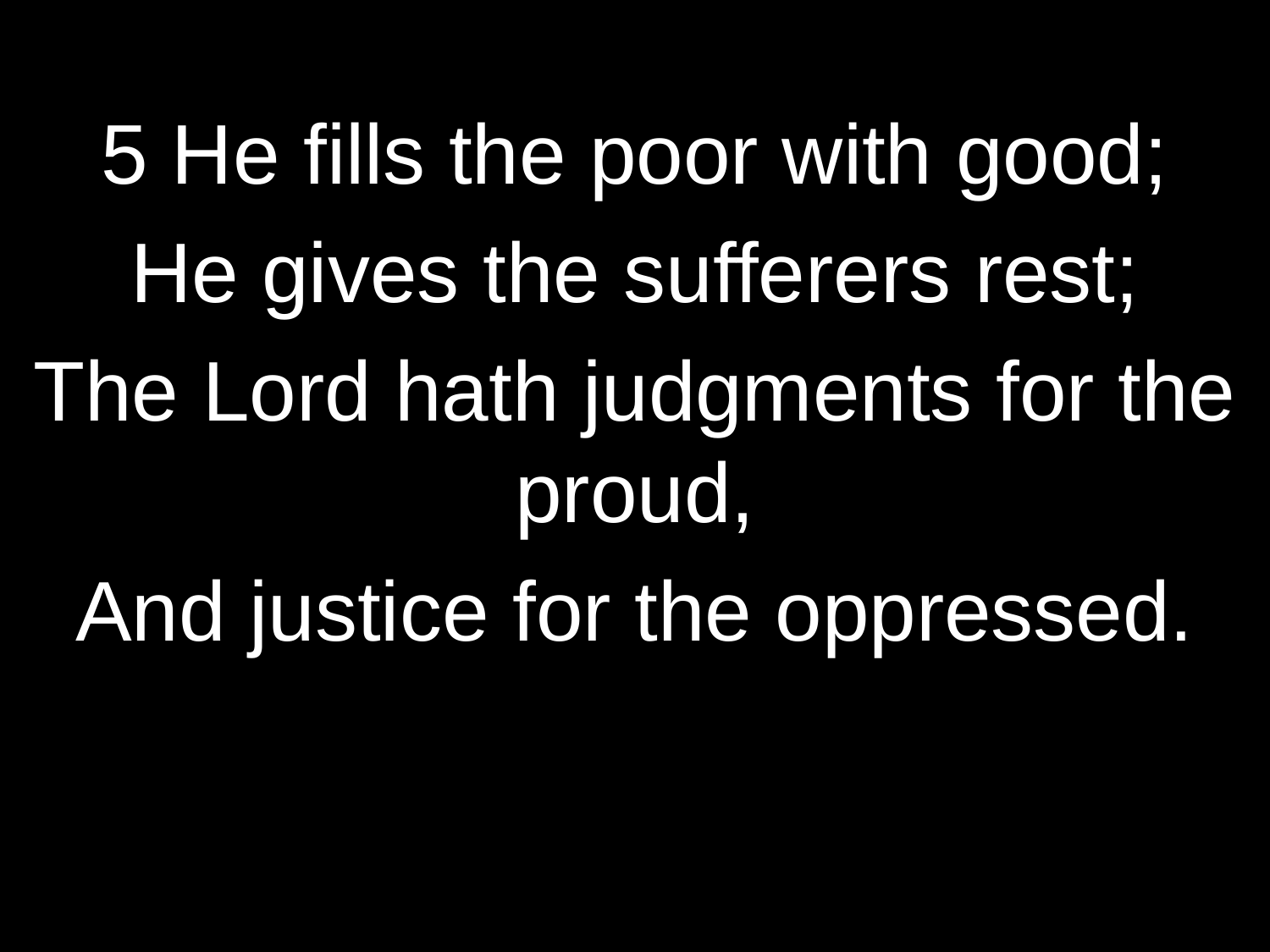

5 He fills the poor with good;
He gives the sufferers rest;
The Lord hath judgments for the proud,
And justice for the oppressed.